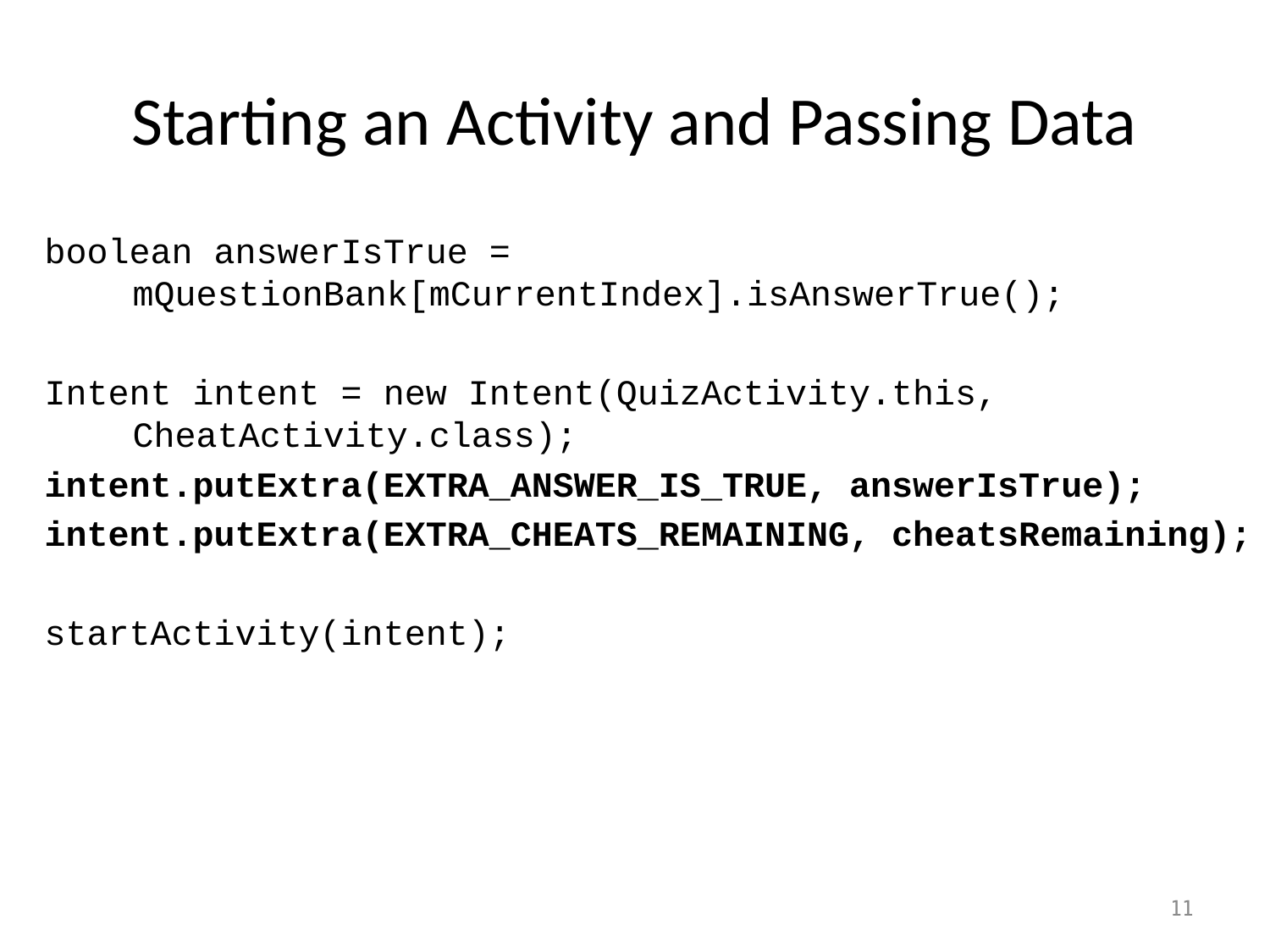

# Starting an Activity and Passing Data
boolean answerIsTrue = mQuestionBank[mCurrentIndex].isAnswerTrue();

Intent intent = new Intent(QuizActivity.this, CheatActivity.class);
intent.putExtra(EXTRA_ANSWER_IS_TRUE, answerIsTrue);
intent.putExtra(EXTRA_CHEATS_REMAINING, cheatsRemaining);

startActivity(intent);
11